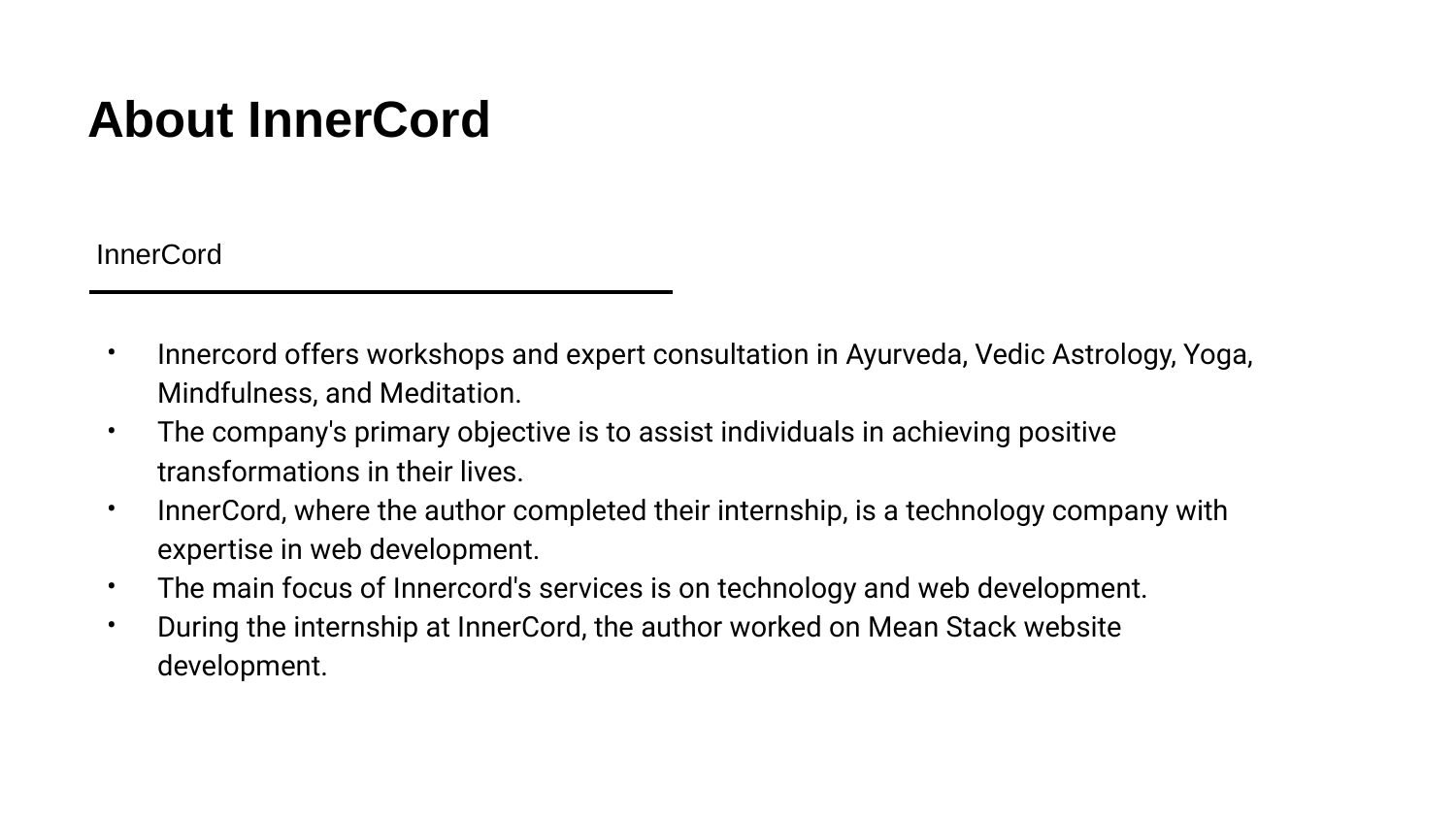

# About InnerCord
InnerCord
Innercord offers workshops and expert consultation in Ayurveda, Vedic Astrology, Yoga, Mindfulness, and Meditation.
The company's primary objective is to assist individuals in achieving positive transformations in their lives.
InnerCord, where the author completed their internship, is a technology company with expertise in web development.
The main focus of Innercord's services is on technology and web development.
During the internship at InnerCord, the author worked on Mean Stack website development.